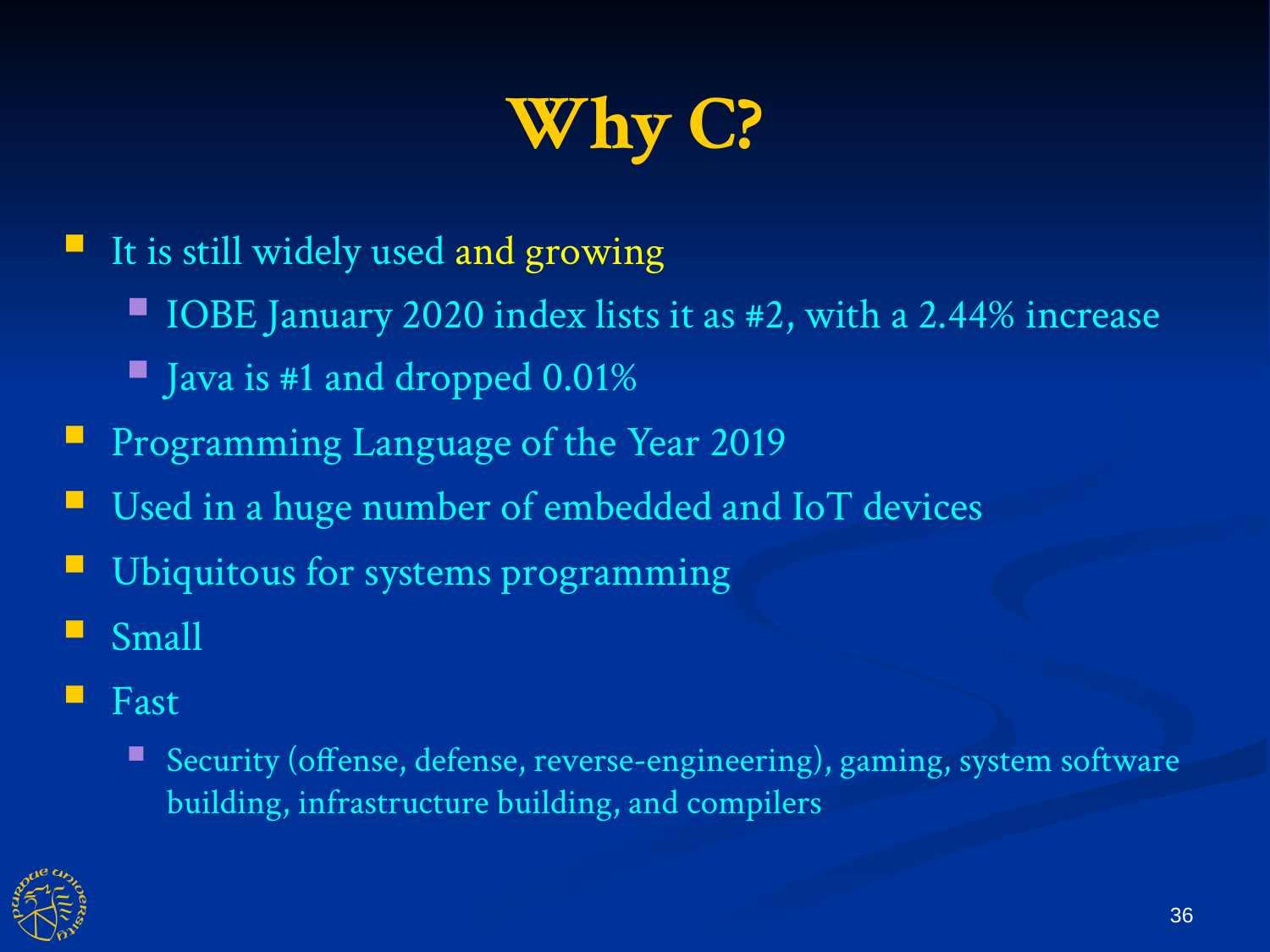

Why C?
It is still widely used and growing
IOBE January 2020 index lists it as #2, with a 2.44% increase
Java is #1 and dropped 0.01%
Programming Language of the Year 2019
Used in a huge number of embedded and IoT devices
Ubiquitous for systems programming
Small
Fast
Security (offense, defense, reverse-engineering), gaming, system software building, infrastructure building, and compilers
36